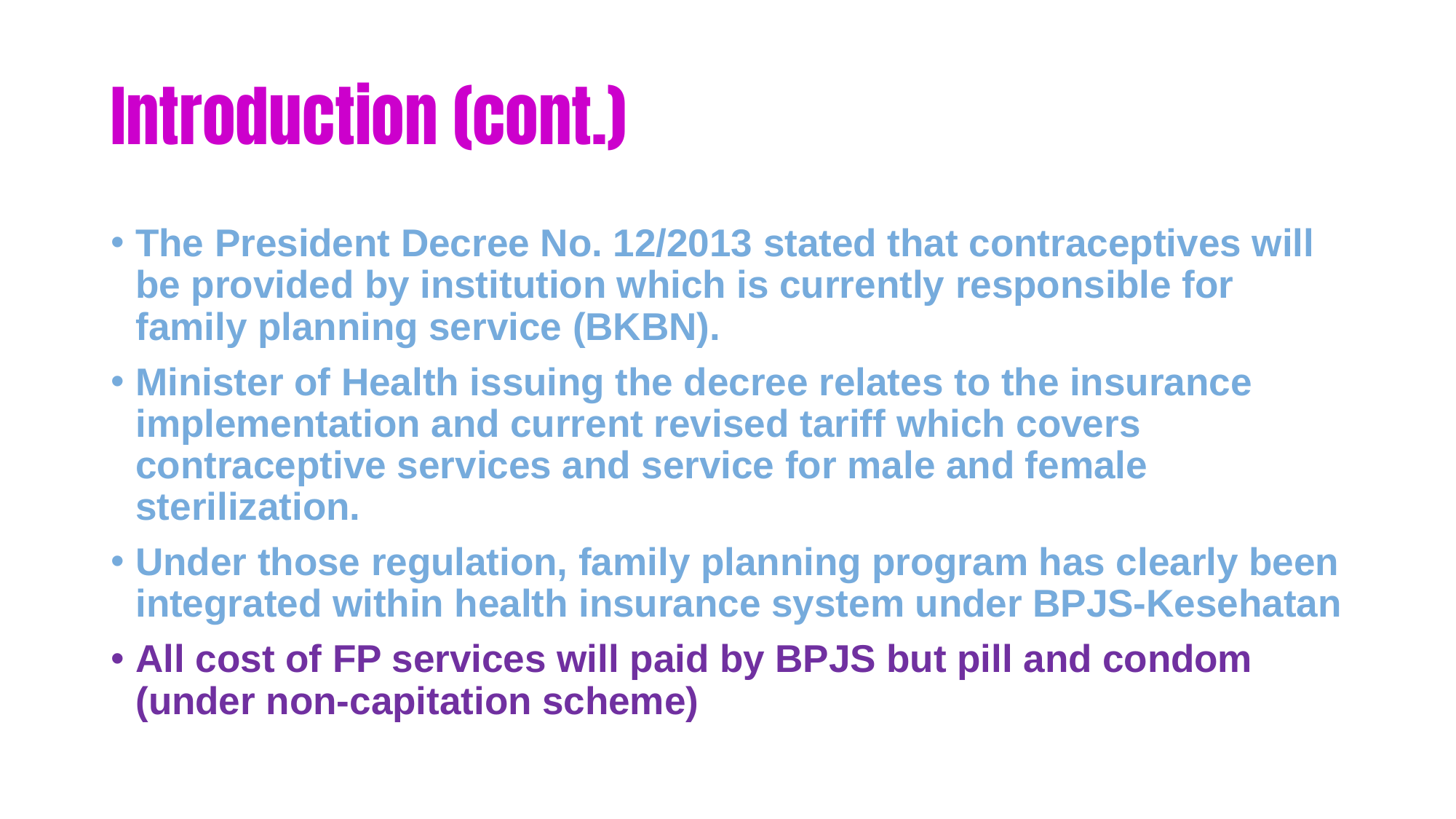

# Introduction (cont.)
The President Decree No. 12/2013 stated that contraceptives will be provided by institution which is currently responsible for family planning service (BKBN).
Minister of Health issuing the decree relates to the insurance implementation and current revised tariff which covers contraceptive services and service for male and female sterilization.
Under those regulation, family planning program has clearly been integrated within health insurance system under BPJS-Kesehatan
All cost of FP services will paid by BPJS but pill and condom (under non-capitation scheme)